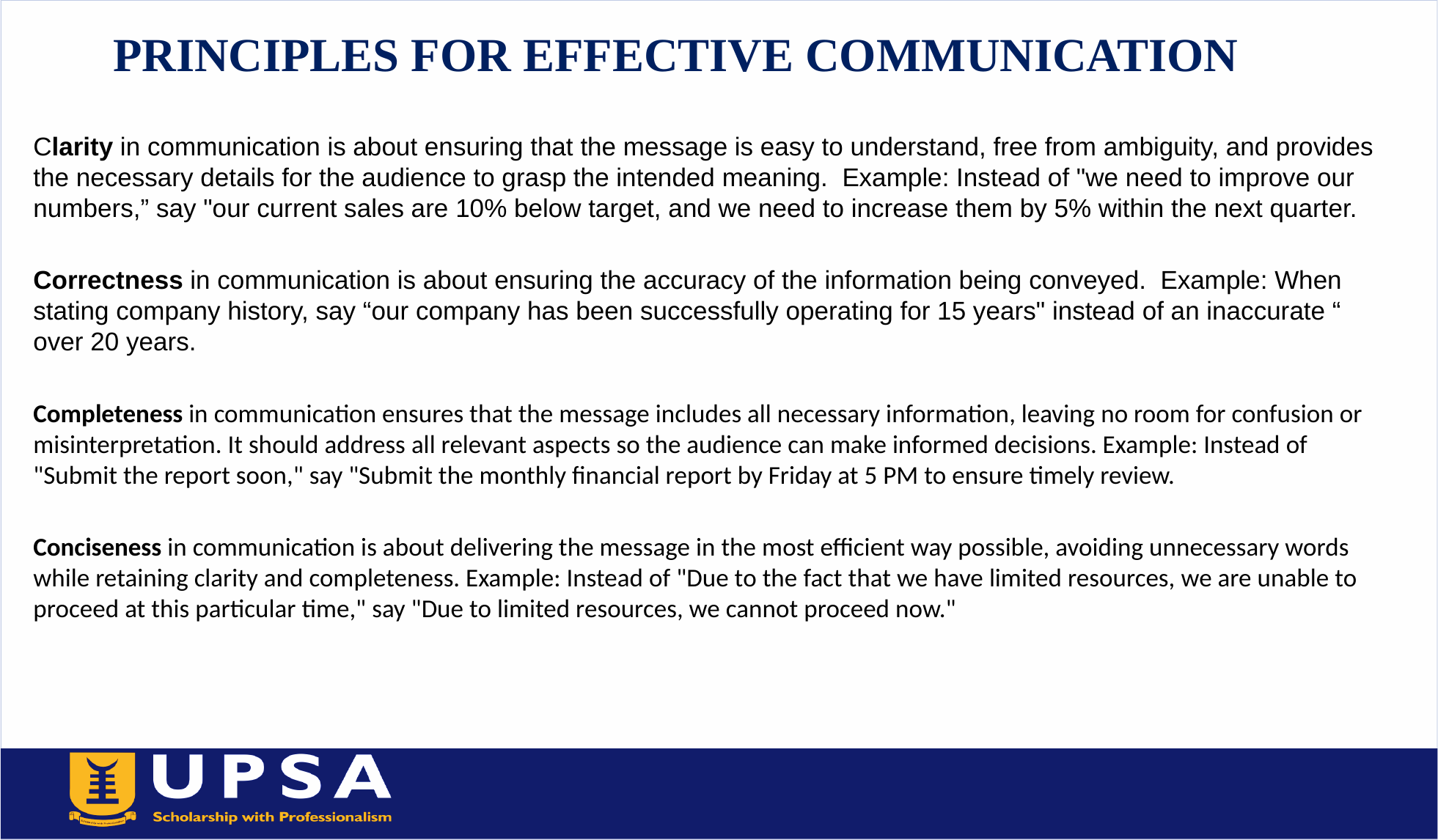

# PRINCIPLES FOR EFFECTIVE COMMUNICATION

Clarity in communication is about ensuring that the message is easy to understand, free from ambiguity, and provides the necessary details for the audience to grasp the intended meaning.  Example: Instead of "we need to improve our numbers,” say "our current sales are 10% below target, and we need to increase them by 5% within the next quarter.

Correctness in communication is about ensuring the accuracy of the information being conveyed.  Example: When stating company history, say “our company has been successfully operating for 15 years" instead of an inaccurate “ over 20 years.

Completeness in communication ensures that the message includes all necessary information, leaving no room for confusion or misinterpretation. It should address all relevant aspects so the audience can make informed decisions. Example: Instead of "Submit the report soon," say "Submit the monthly financial report by Friday at 5 PM to ensure timely review.

Conciseness in communication is about delivering the message in the most efficient way possible, avoiding unnecessary words while retaining clarity and completeness. Example: Instead of "Due to the fact that we have limited resources, we are unable to proceed at this particular time," say "Due to limited resources, we cannot proceed now."